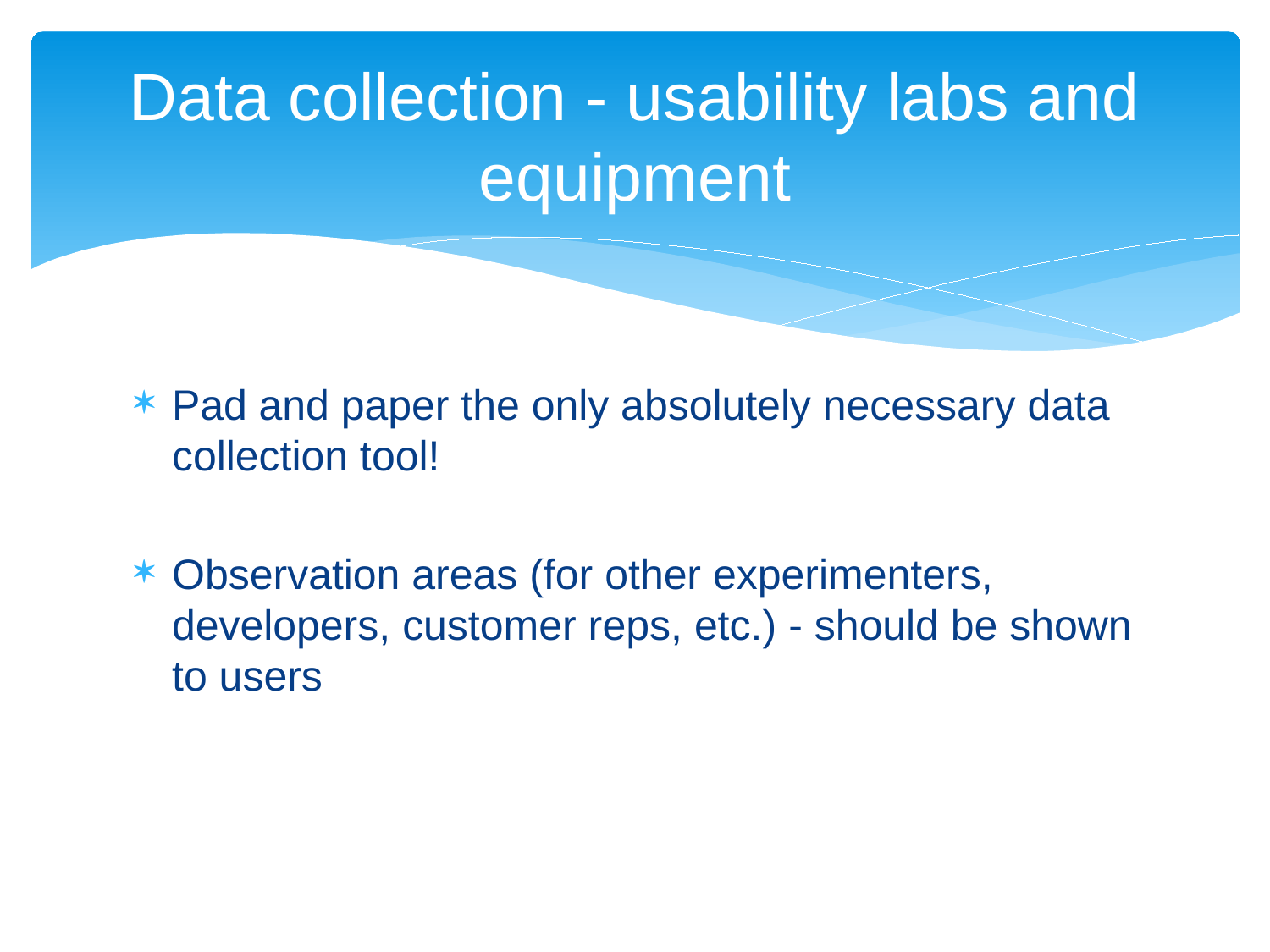

# Data collection - usability labs and equipment
Pad and paper the only absolutely necessary data collection tool!

Observation areas (for other experimenters, developers, customer reps, etc.) - should be shown to users